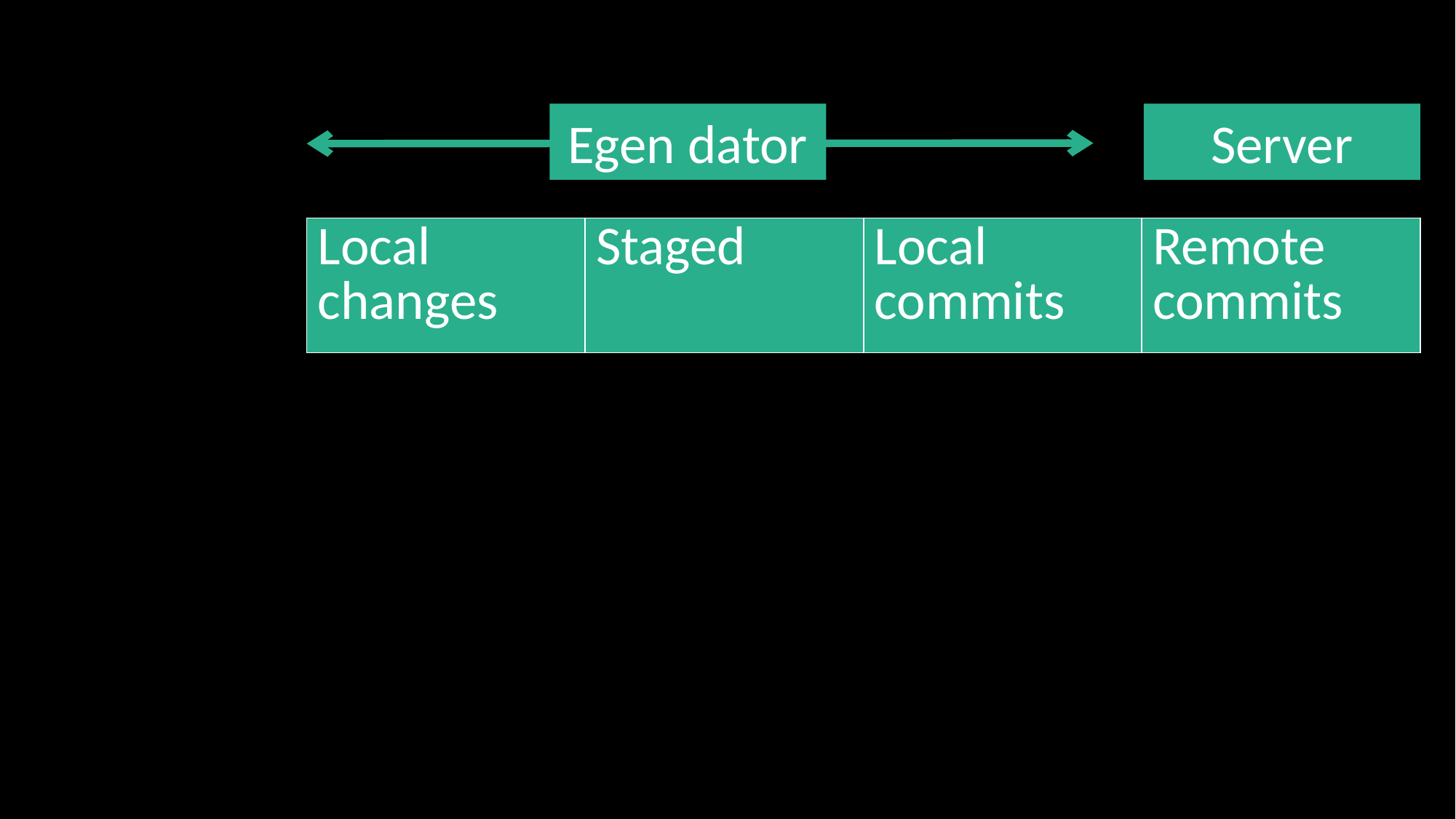

Egen dator
Server
| Local changes | Staged | Local commits | Remote commits |
| --- | --- | --- | --- |